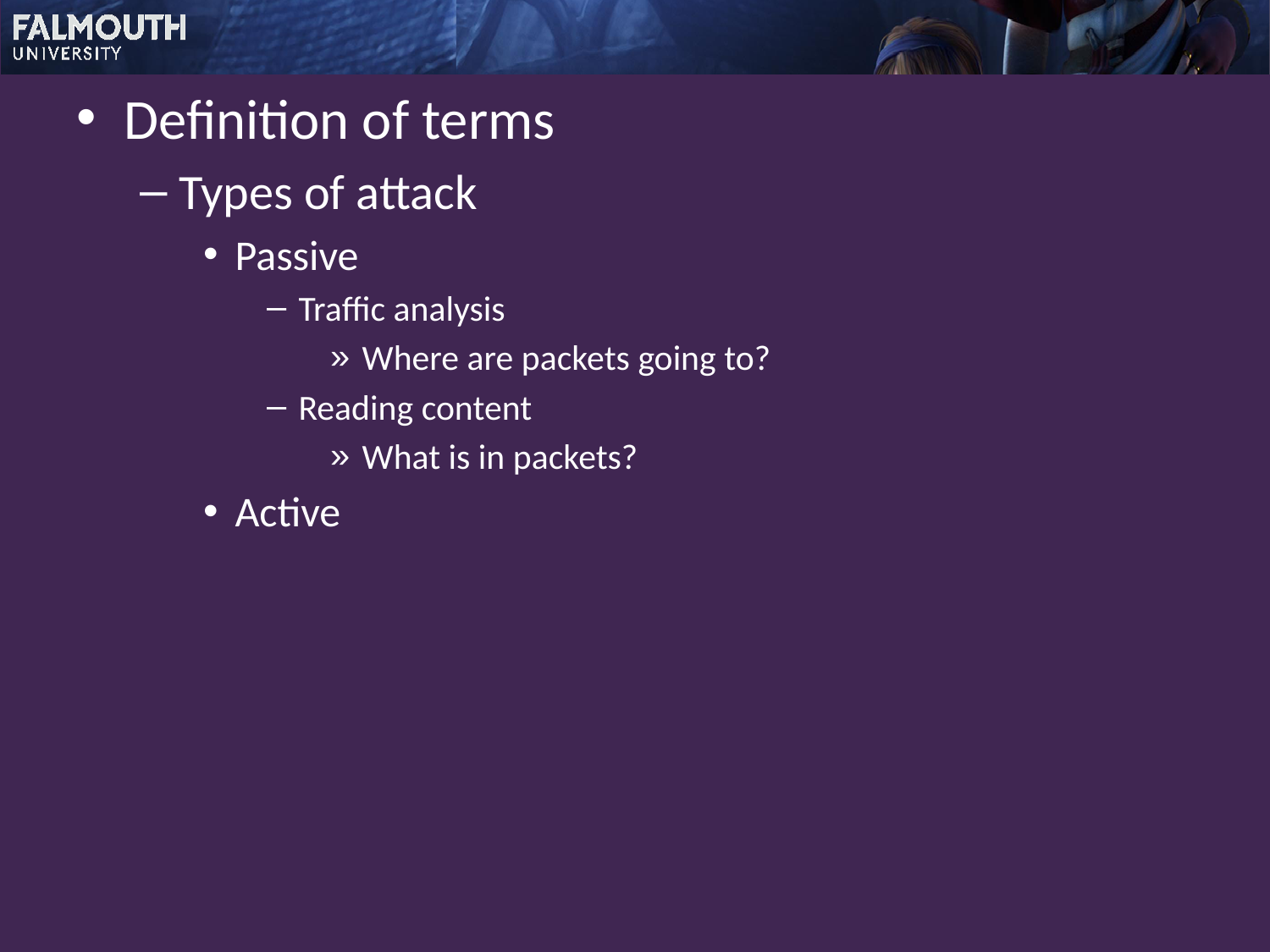

Definition of terms
Types of attack
Passive
Traffic analysis
Where are packets going to?
Reading content
What is in packets?
Active